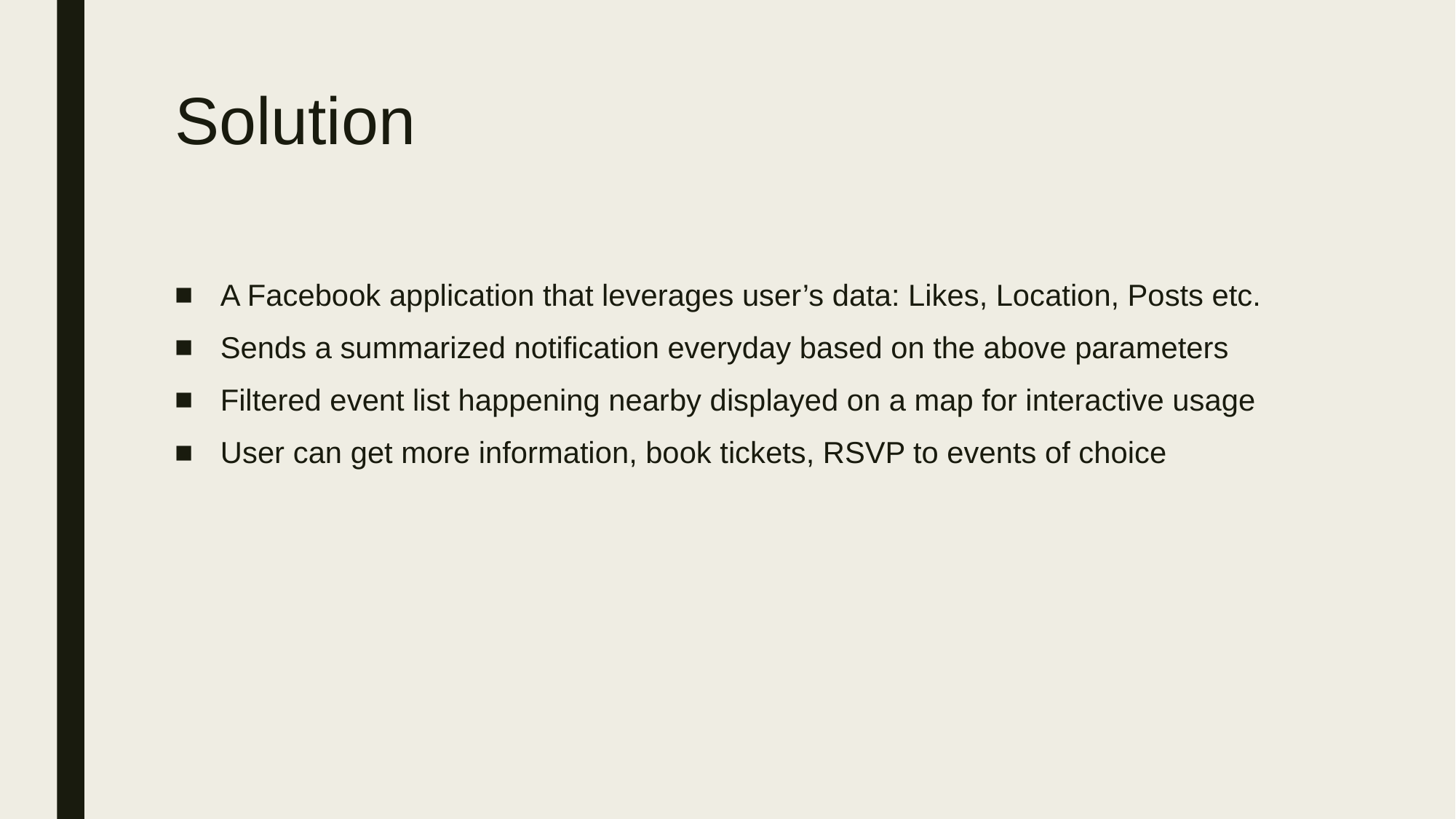

# Solution
A Facebook application that leverages user’s data: Likes, Location, Posts etc.
Sends a summarized notification everyday based on the above parameters
Filtered event list happening nearby displayed on a map for interactive usage
User can get more information, book tickets, RSVP to events of choice